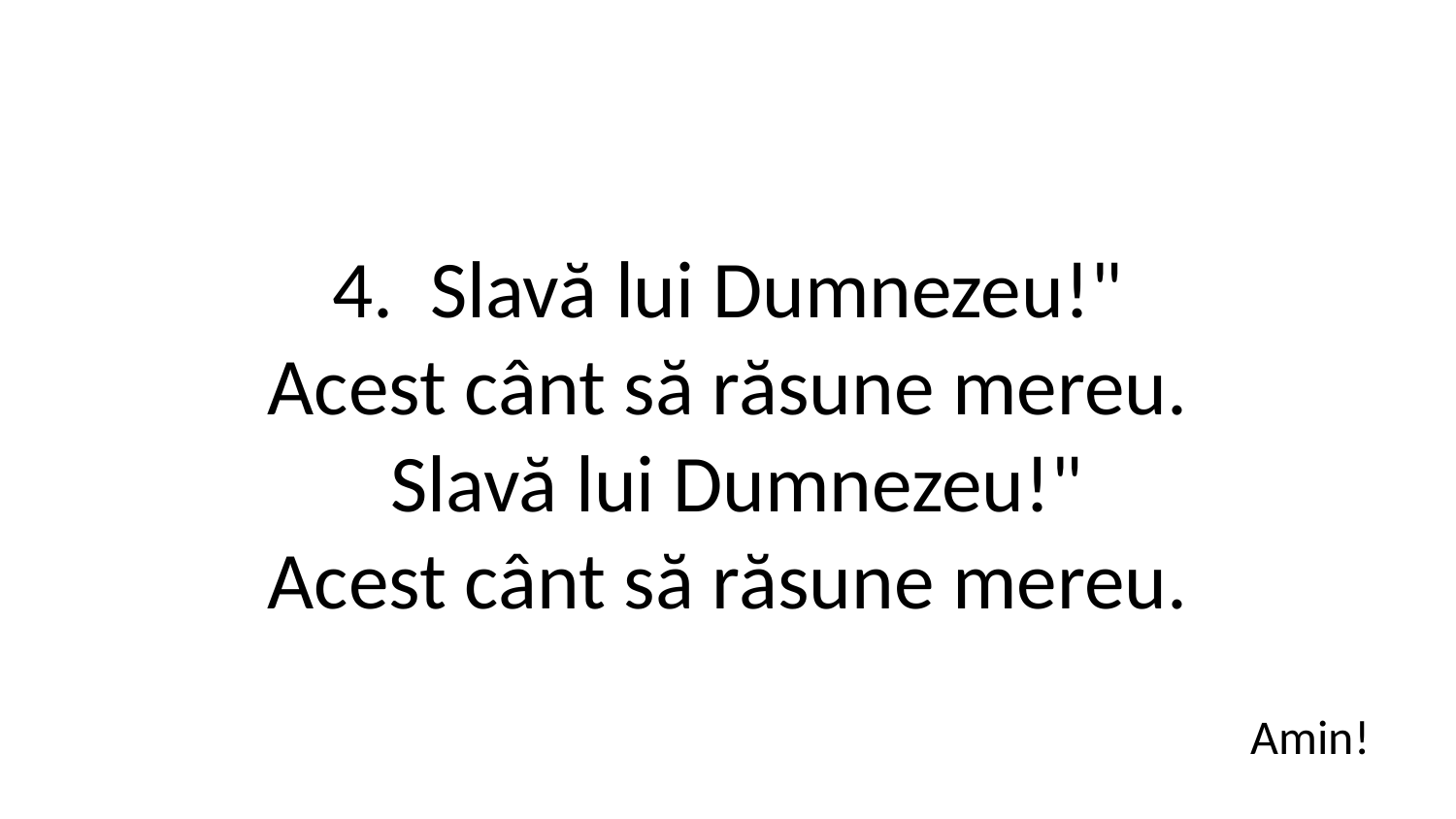

4.  Slavă lui Dumnezeu!"
Acest cânt să răsune mereu.
 Slavă lui Dumnezeu!"
Acest cânt să răsune mereu.

Amin!